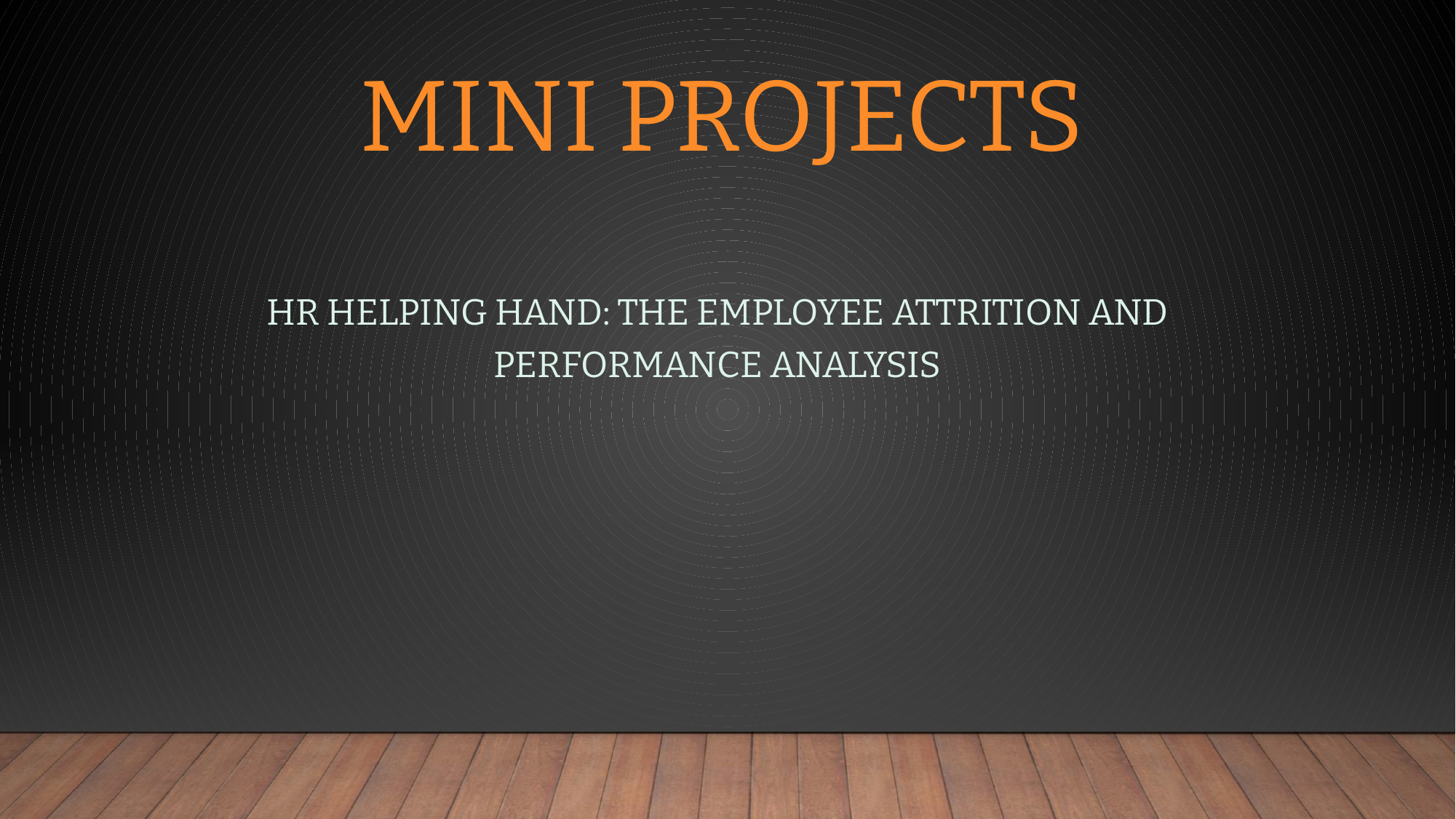

# Mini Projects
HR Helping Hand: The Employee Attrition AND PERFORMANCE ANALYSIS